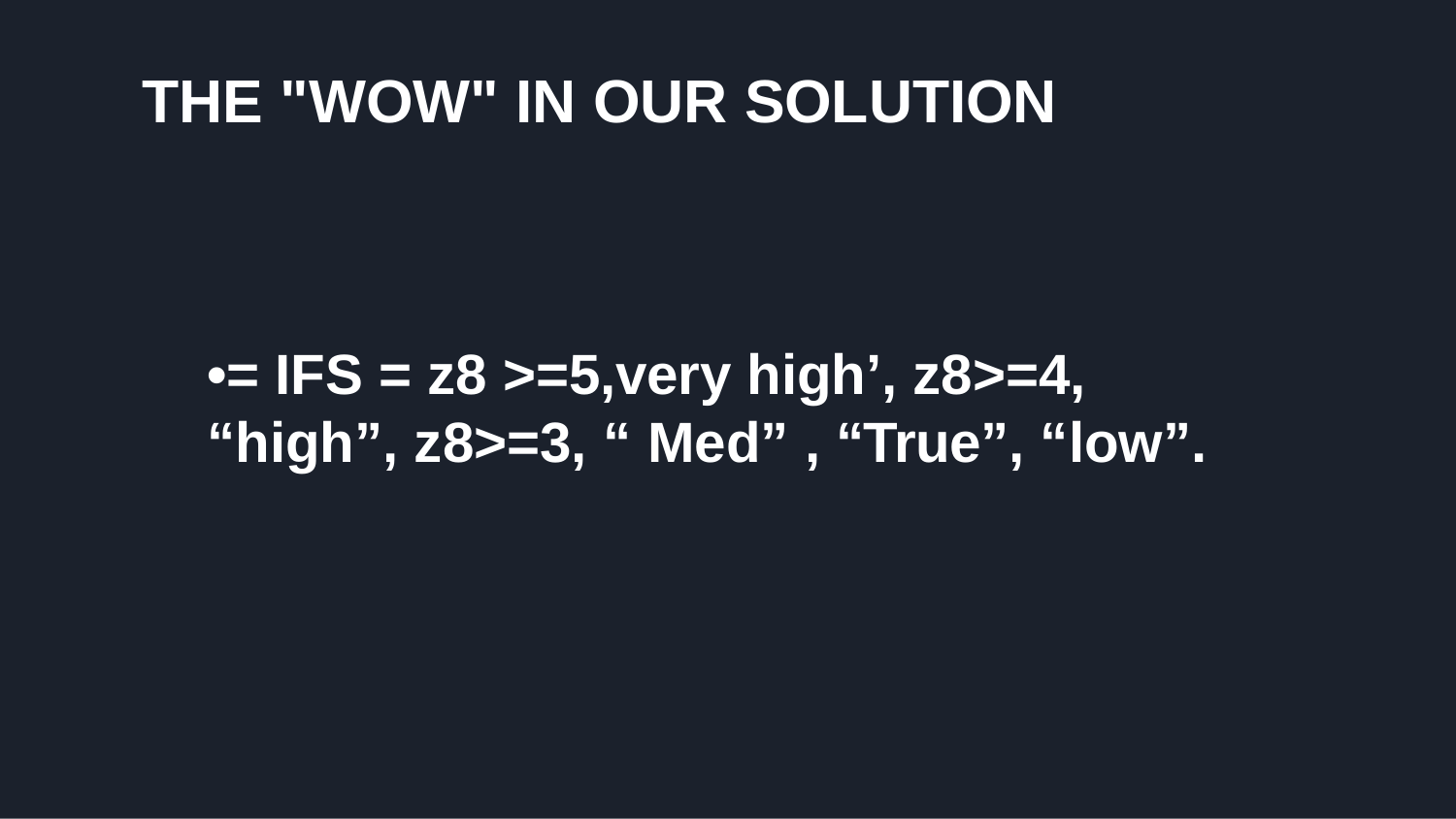

THE "WOW" IN OUR SOLUTION
•= IFS = z8 >=5,very high’, z8>=4,  “high”, z8>=3, “ Med” , “True”, “low”.